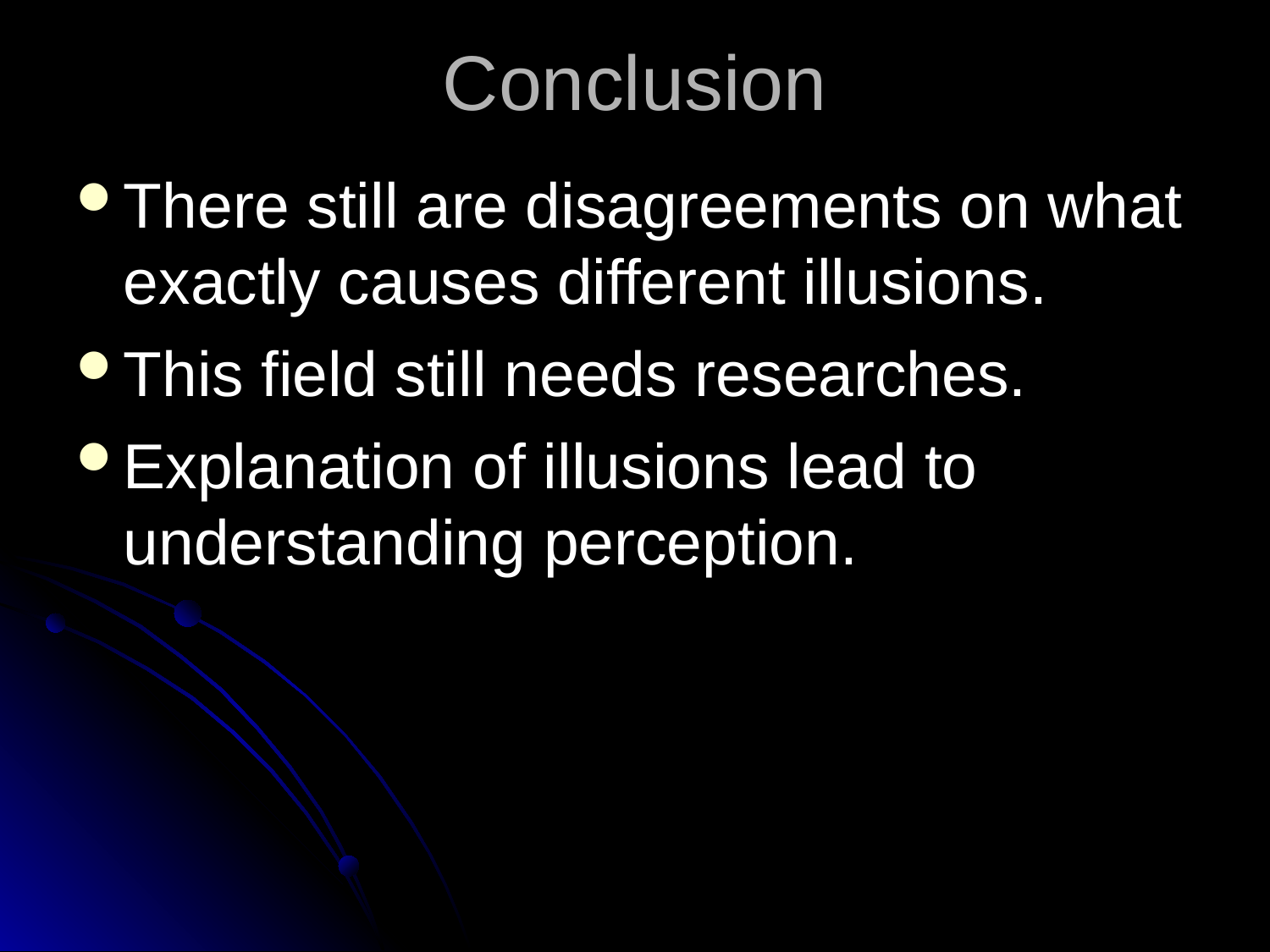

Conclusion
There still are disagreements on what exactly causes different illusions.
This field still needs researches.
Explanation of illusions lead to understanding perception.